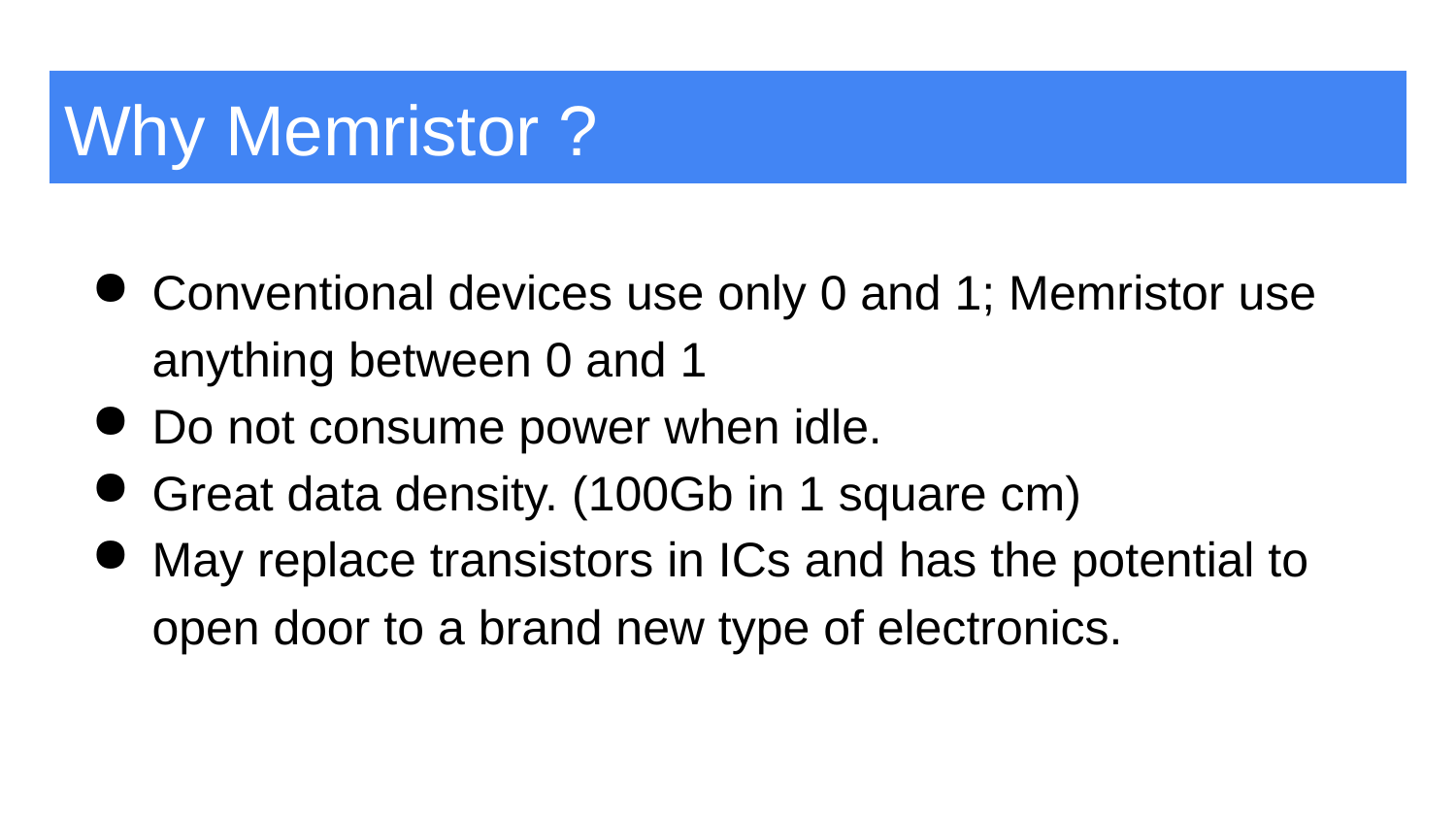

# Why Memristor ?
Conventional devices use only 0 and 1; Memristor use anything between 0 and 1
Do not consume power when idle.
Great data density. (100Gb in 1 square cm)
May replace transistors in ICs and has the potential to open door to a brand new type of electronics.